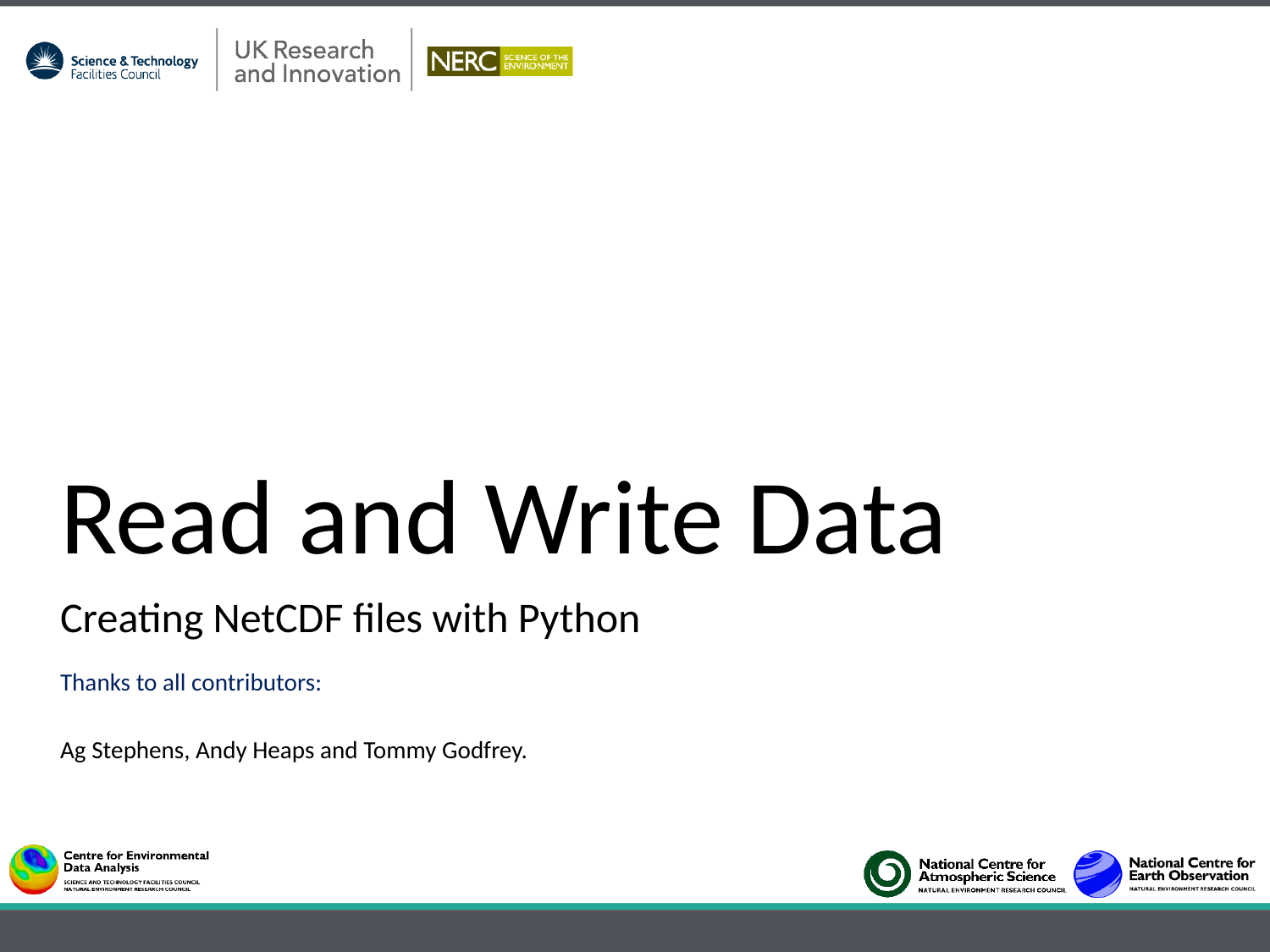

Read and Write Data
Creating NetCDF files with Python
Thanks to all contributors:

Ag Stephens, Andy Heaps and Tommy Godfrey.